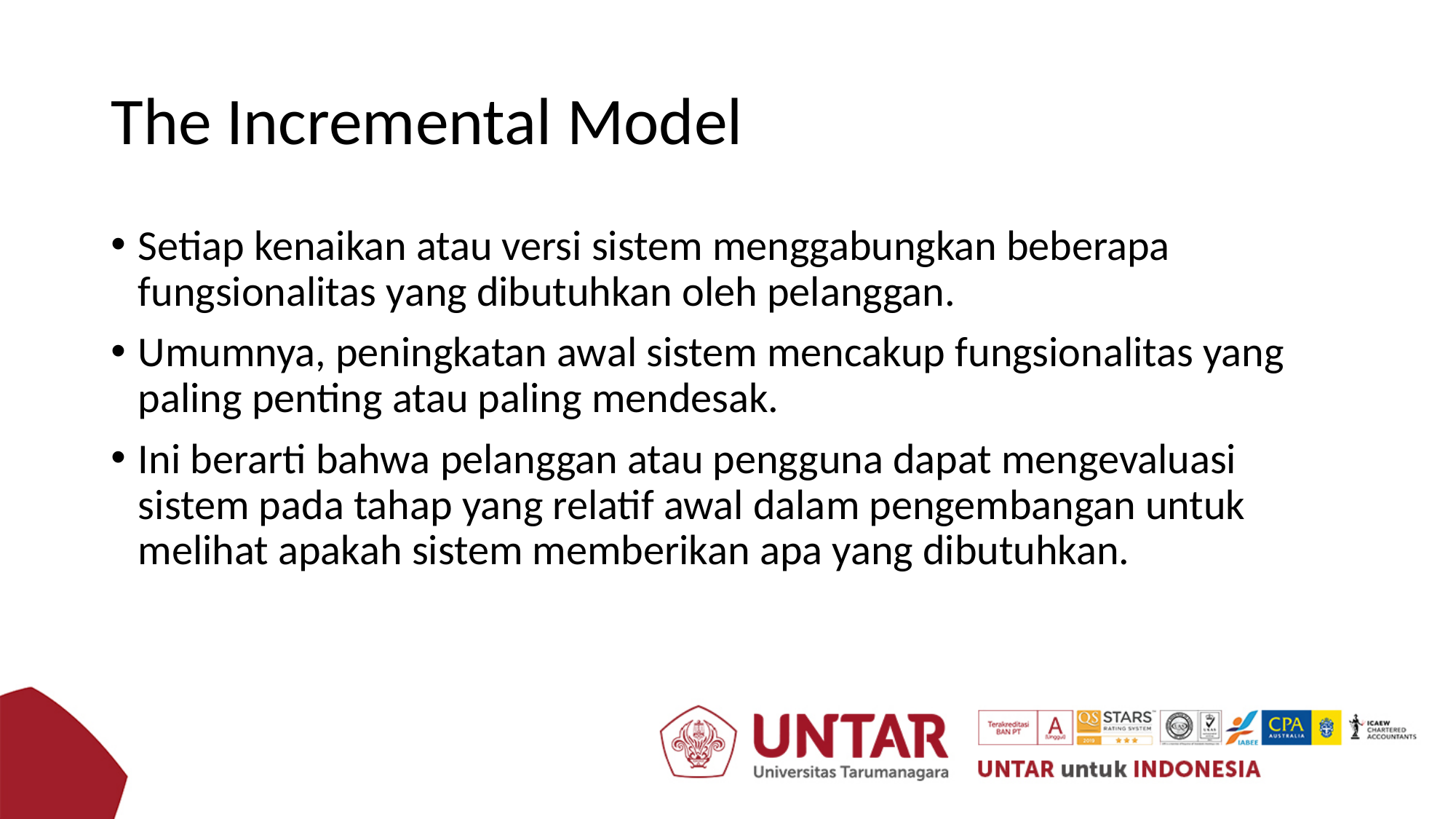

# The Incremental Model
Setiap kenaikan atau versi sistem menggabungkan beberapa fungsionalitas yang dibutuhkan oleh pelanggan.
Umumnya, peningkatan awal sistem mencakup fungsionalitas yang paling penting atau paling mendesak.
Ini berarti bahwa pelanggan atau pengguna dapat mengevaluasi sistem pada tahap yang relatif awal dalam pengembangan untuk melihat apakah sistem memberikan apa yang dibutuhkan.